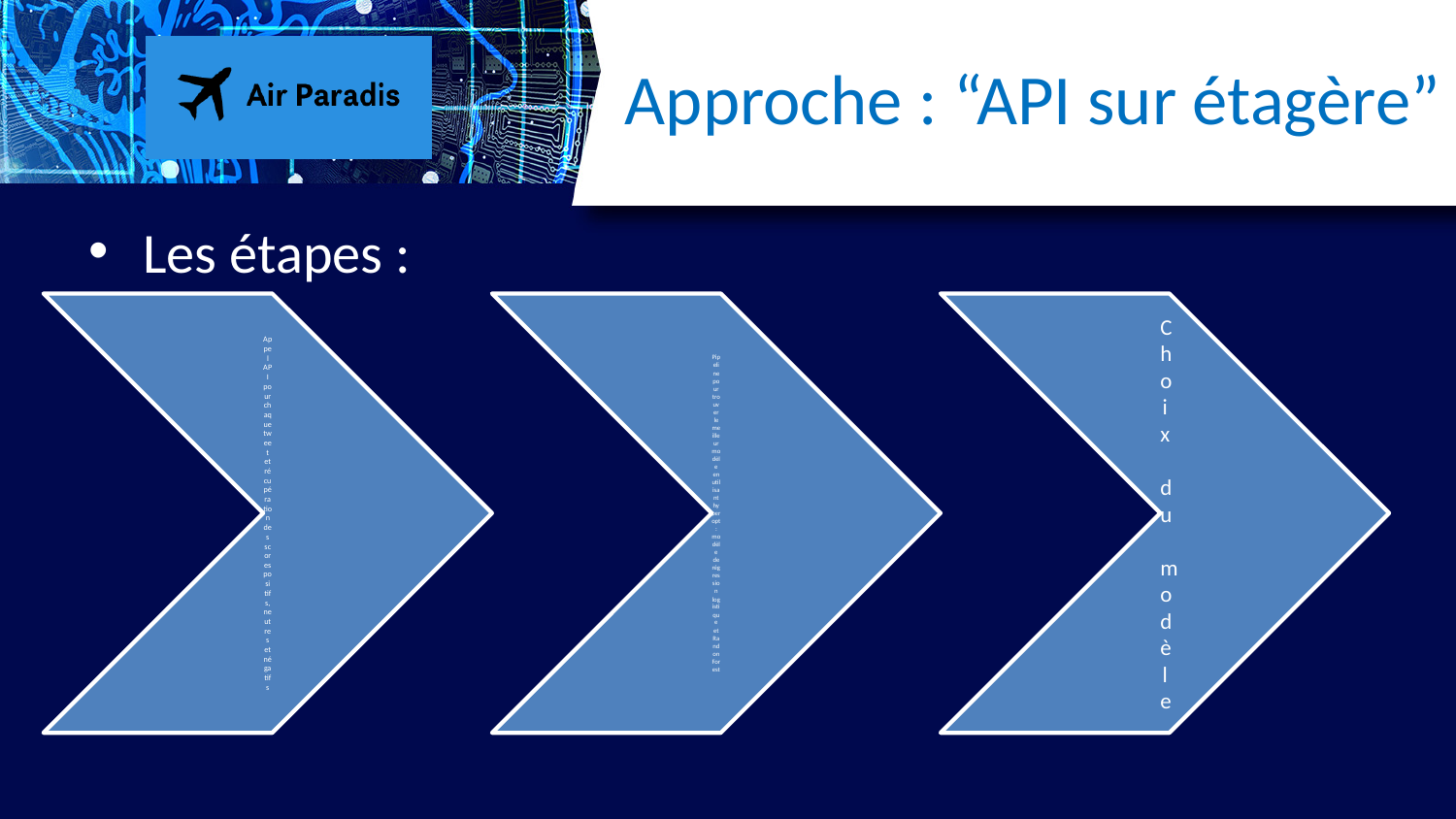

# Approche : “API sur étagère”
Les étapes :

Appel API pour chaque tweet et récupération des scores positifs, neutres et négatifs
Pipeline pour trouver le meilleur modèle en utilisant hyperopt : modèle de régression logistique et Randon Forest
Choix du modèle